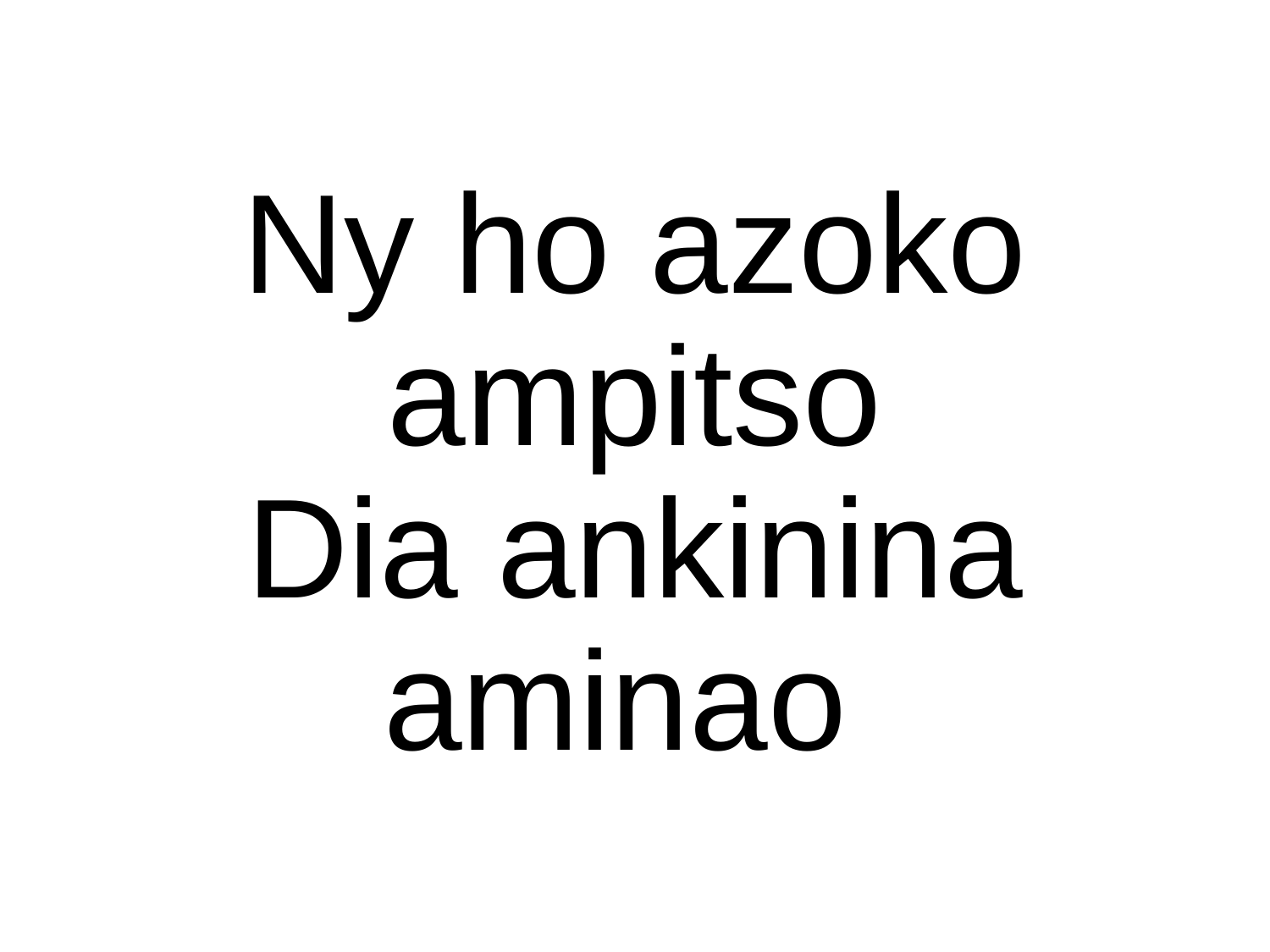

Ny ho azoko ampitso
Dia ankinina aminao